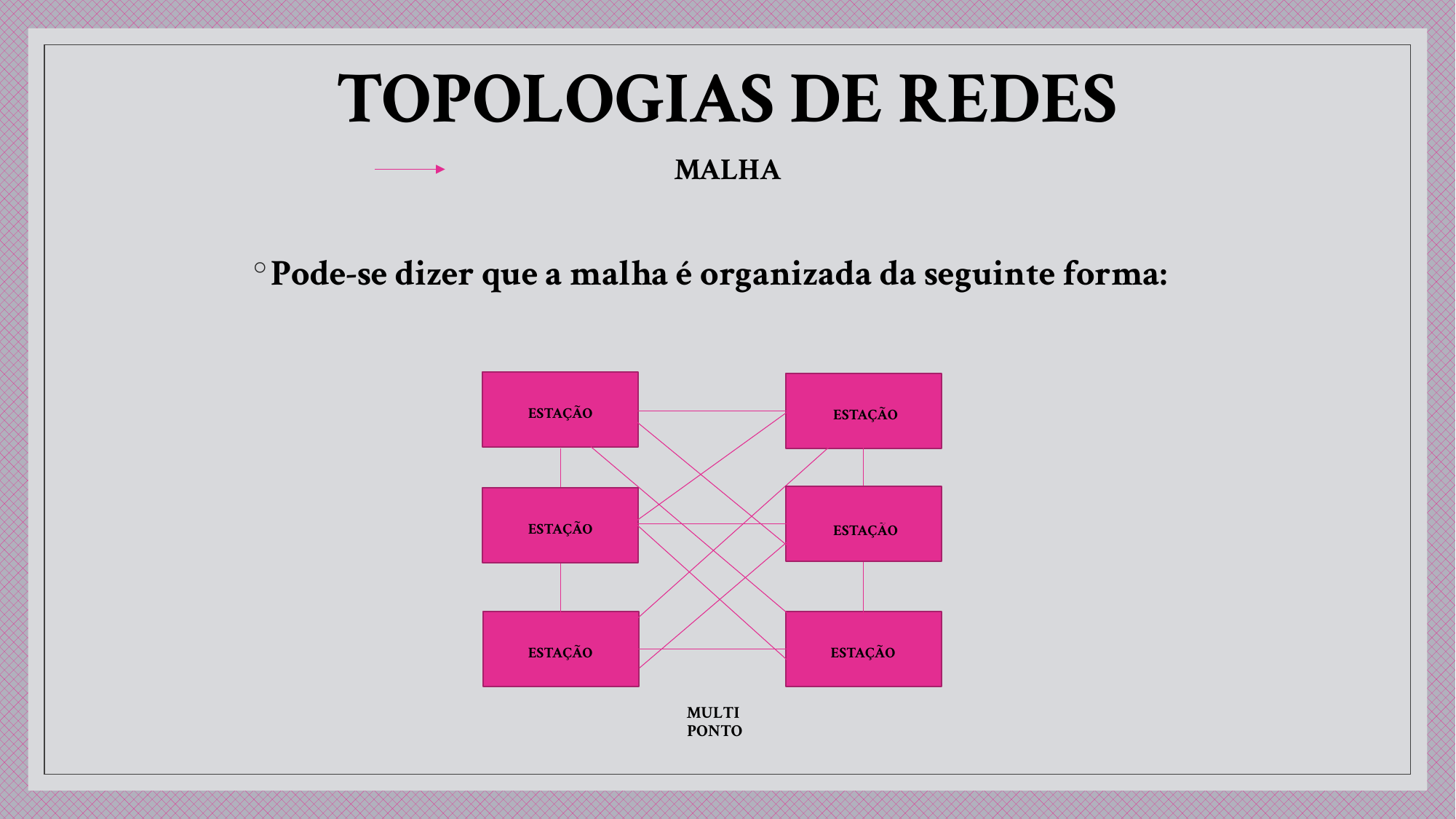

# TOPOLOGIAS DE REDES
MALHA
Pode-se dizer que a malha é organizada da seguinte forma:

ESTAÇÃO
ESTAÇÃO

ESTAÇÃO
ESTAÇÃO

ESTAÇÃO
ESTAÇÃO
MULTI
 PONTO